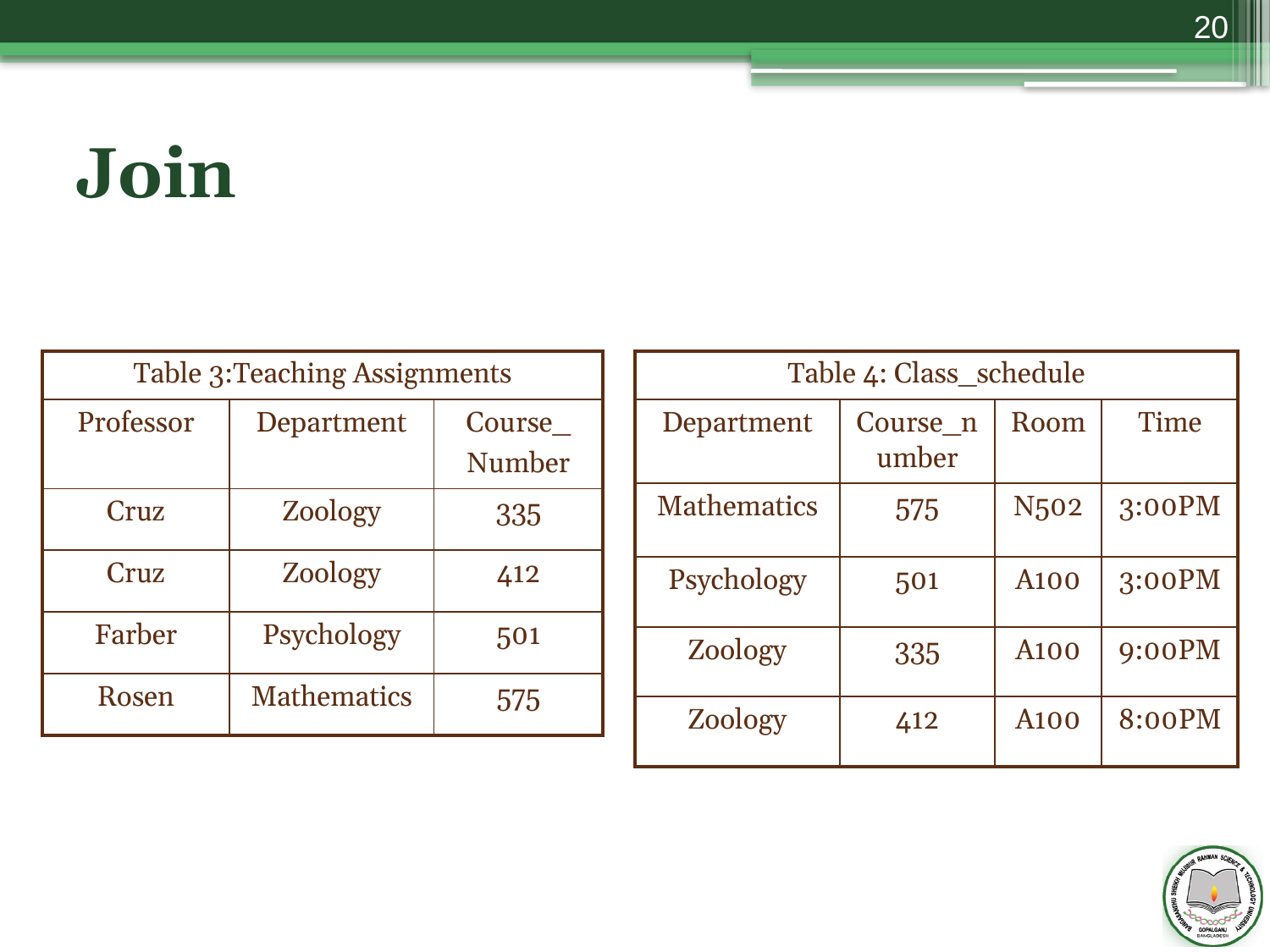

20
# Join
| Table 3:Teaching Assignments |  |  |
| --- | --- | --- |
| Professor | Department | Course\_ Number |
| Cruz | Zoology | 335 |
| Cruz | Zoology | 412 |
| Farber | Psychology | 501 |
| Rosen | Mathematics | 575 |
| Table 4: Class\_schedule |  |  |  |
| --- | --- | --- | --- |
| Department | Course\_number | Room | Time |
| Mathematics | 575 | N502 | 3:00PM |
| Psychology | 501 | A100 | 3:00PM |
| Zoology | 335 | A100 | 9:00PM |
| Zoology | 412 | A100 | 8:00PM |